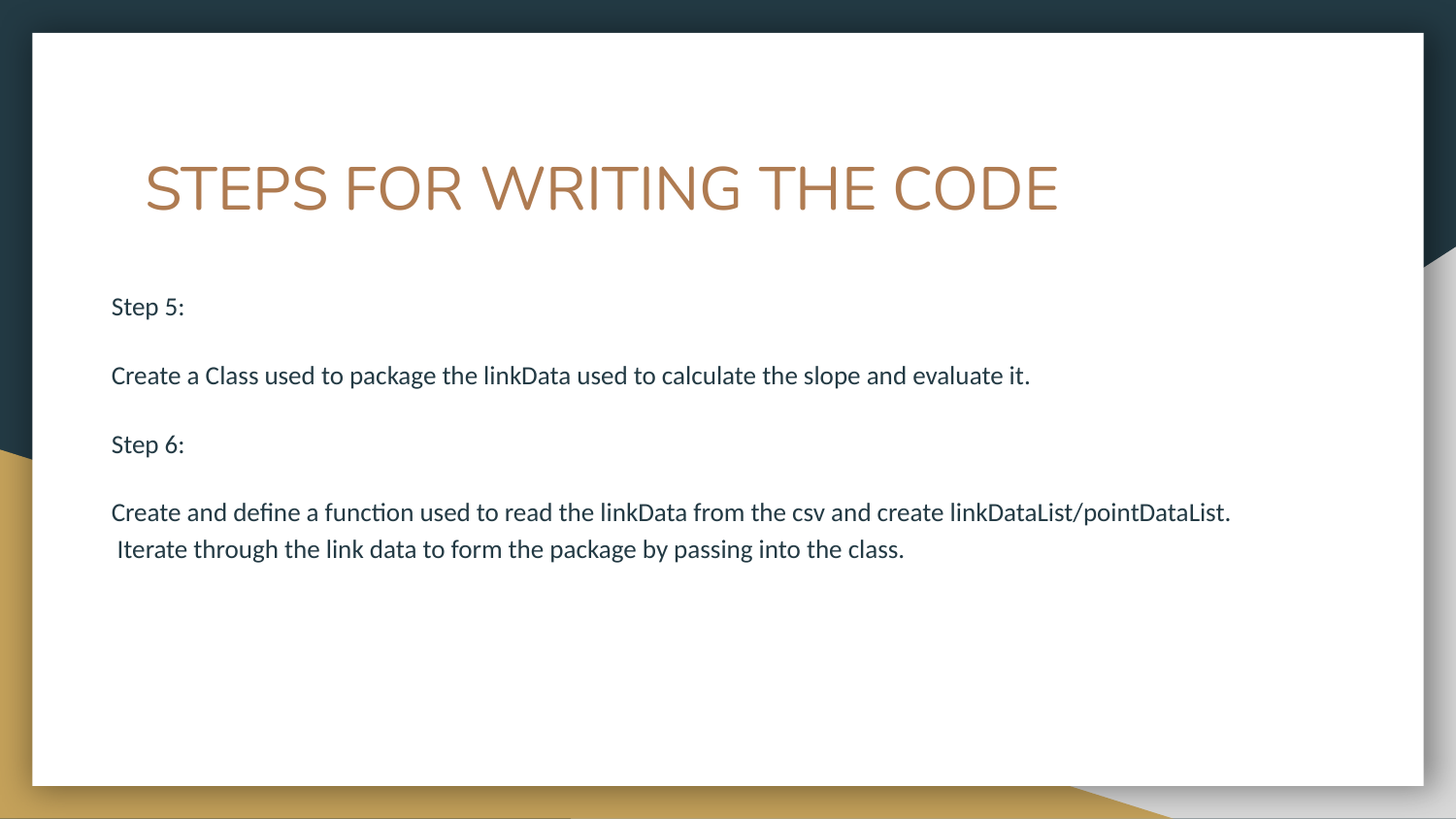

# STEPS FOR WRITING THE CODE

Step 5:
Create a Class used to package the linkData used to calculate the slope and evaluate it.
Step 6:
Create and define a function used to read the linkData from the csv and create linkDataList/pointDataList.         Iterate through the link data to form the package by passing into the class.